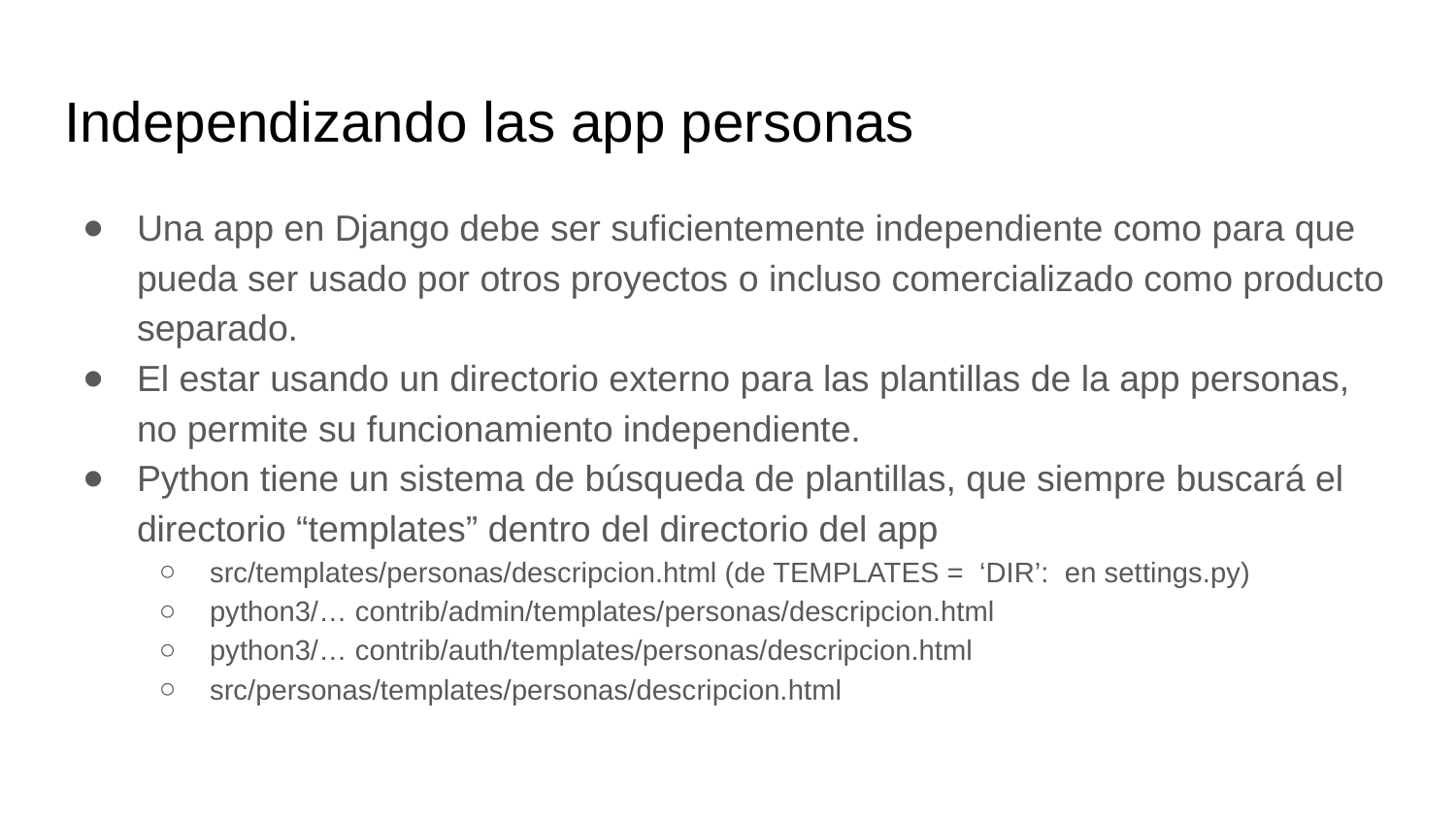

# Independizando las app personas
Una app en Django debe ser suficientemente independiente como para que pueda ser usado por otros proyectos o incluso comercializado como producto separado.
El estar usando un directorio externo para las plantillas de la app personas, no permite su funcionamiento independiente.
Python tiene un sistema de búsqueda de plantillas, que siempre buscará el directorio “templates” dentro del directorio del app
src/templates/personas/descripcion.html (de TEMPLATES =  ‘DIR’:  en settings.py)
python3/… contrib/admin/templates/personas/descripcion.html
python3/… contrib/auth/templates/personas/descripcion.html
src/personas/templates/personas/descripcion.html